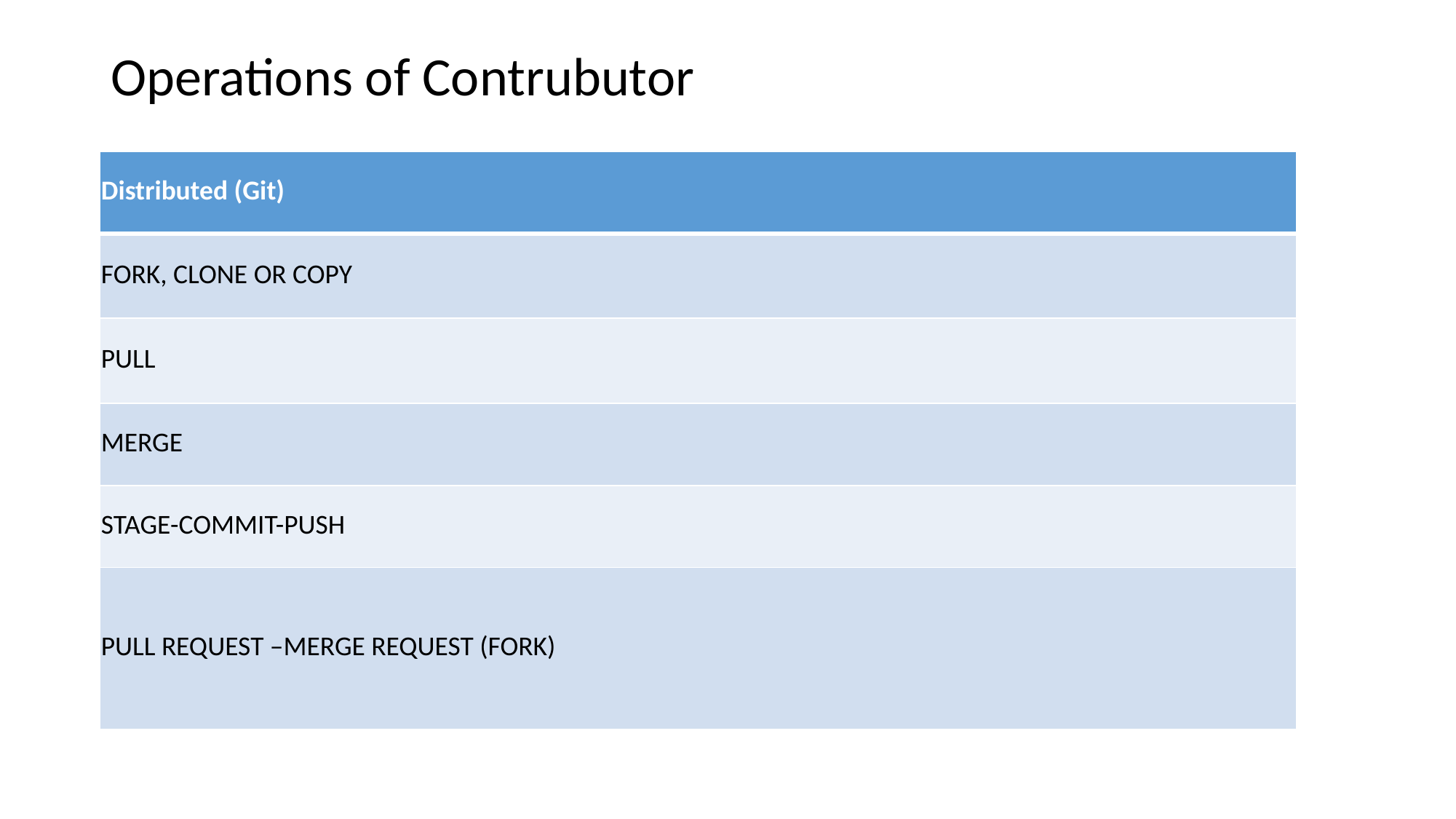

# Operations of Contrubutor
| Distributed (Git) |
| --- |
| FORK, CLONE OR COPY |
| PULL |
| MERGE |
| STAGE-COMMIT-PUSH |
| PULL REQUEST –MERGE REQUEST (FORK) |